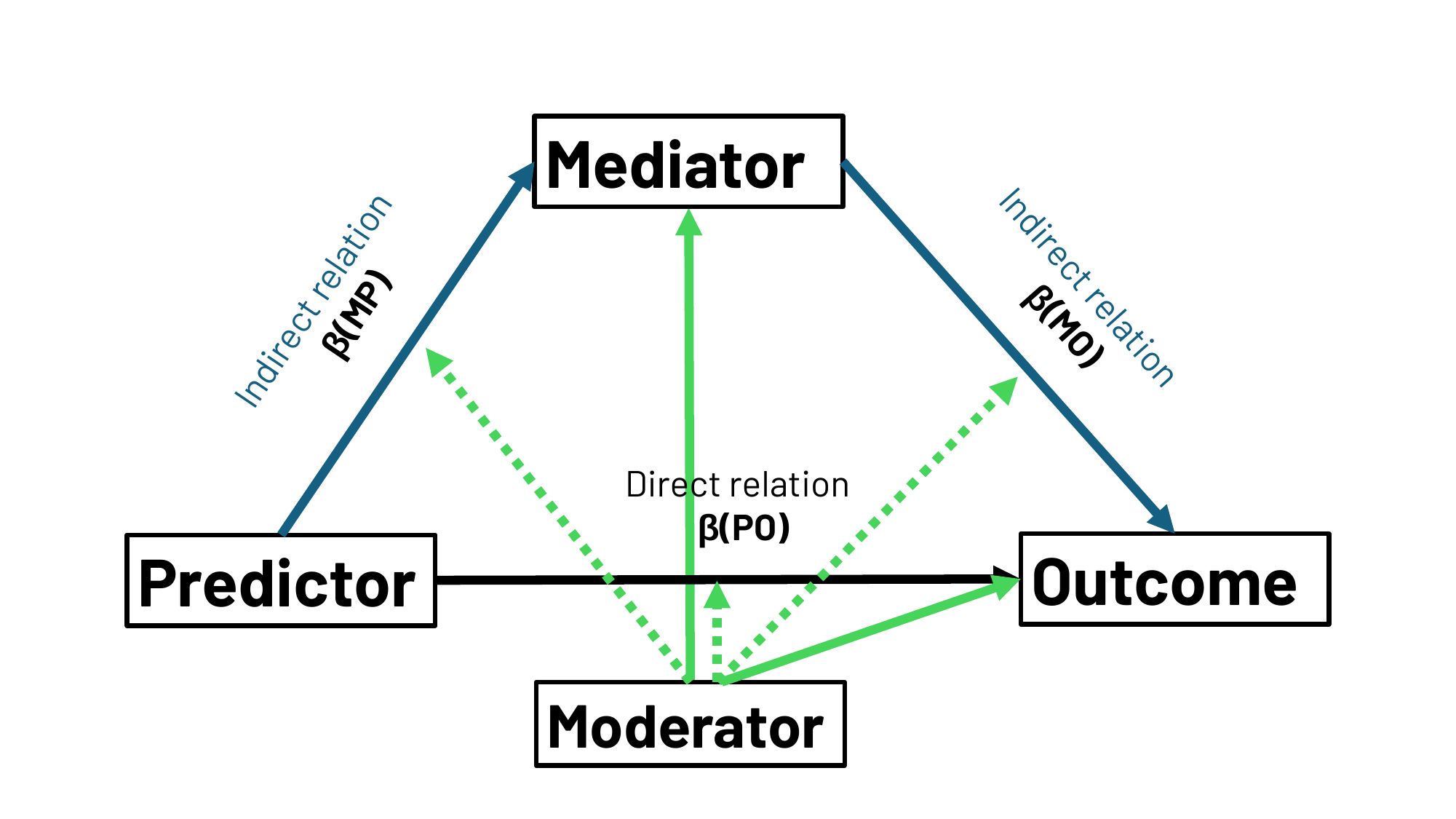

Mediator
Indirect relation
β(MP)
Indirect relation
β(MO)
Direct relation
β(PO)
Outcome
Predictor
Moderator